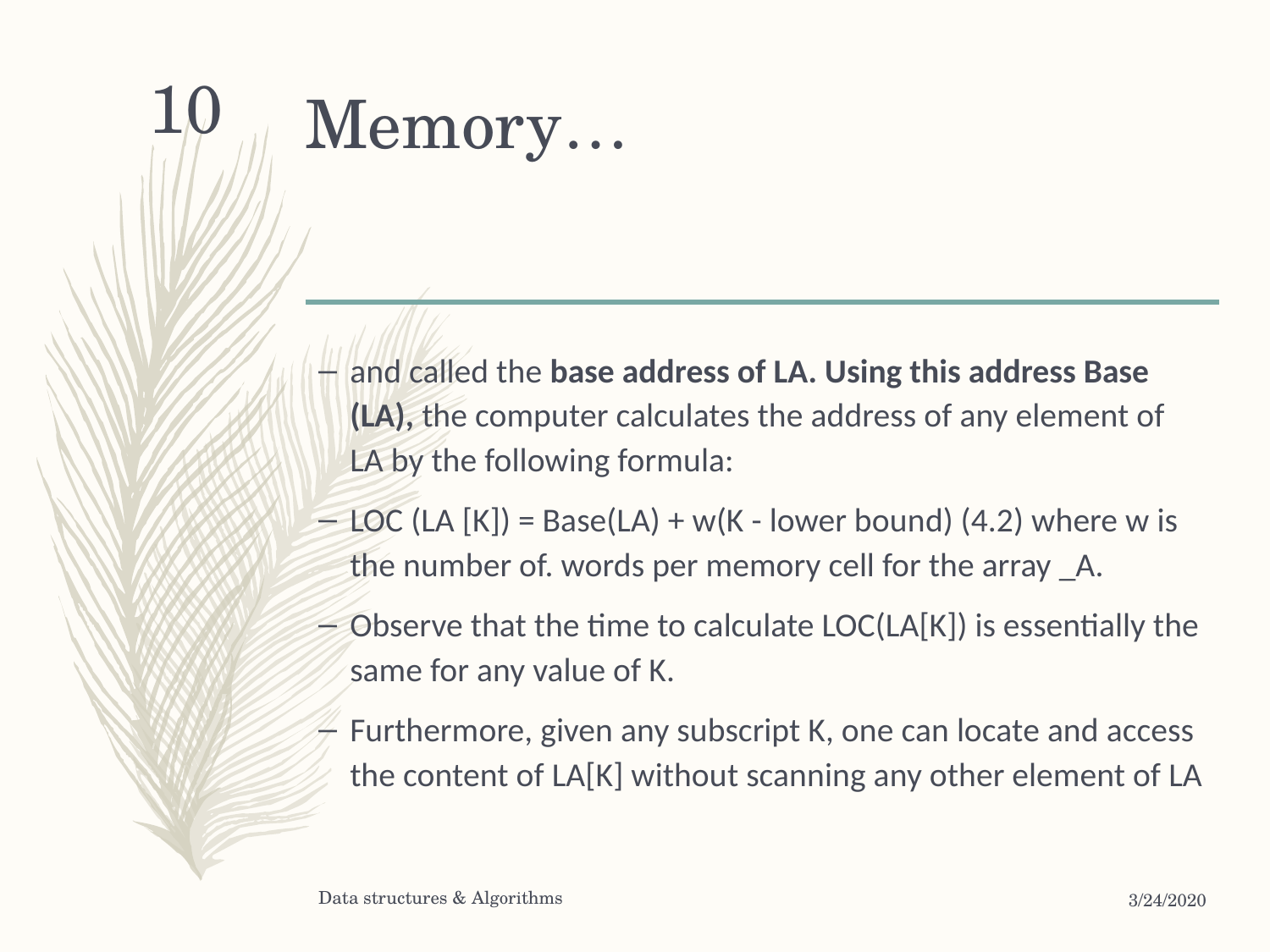

# Memory…
10
and called the base address of LA. Using this address Base (LA), the computer calculates the address of any element of LA by the following formula:
LOC (LA [K]) = Base(LA) + w(K - lower bound) (4.2) where w is the number of. words per memory cell for the array _A.
Observe that the time to calculate LOC(LA[K]) is essentially the same for any value of K.
Furthermore, given any subscript K, one can locate and access the content of LA[K] without scanning any other element of LA
Data structures & Algorithms
3/24/2020